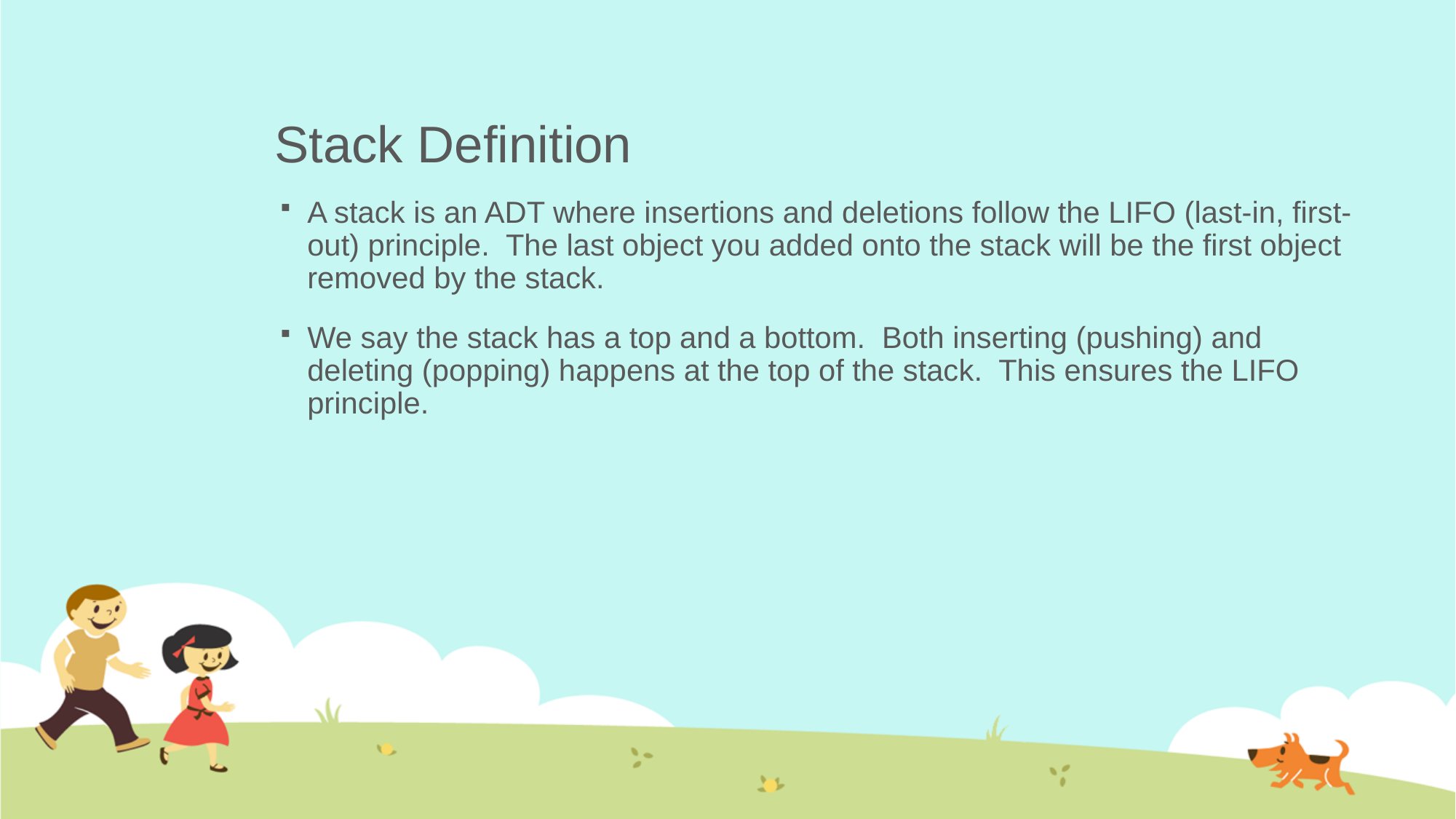

# Stack Definition
A stack is an ADT where insertions and deletions follow the LIFO (last-in, first-out) principle.  The last object you added onto the stack will be the first object removed by the stack.
We say the stack has a top and a bottom.  Both inserting (pushing) and deleting (popping) happens at the top of the stack.  This ensures the LIFO principle.